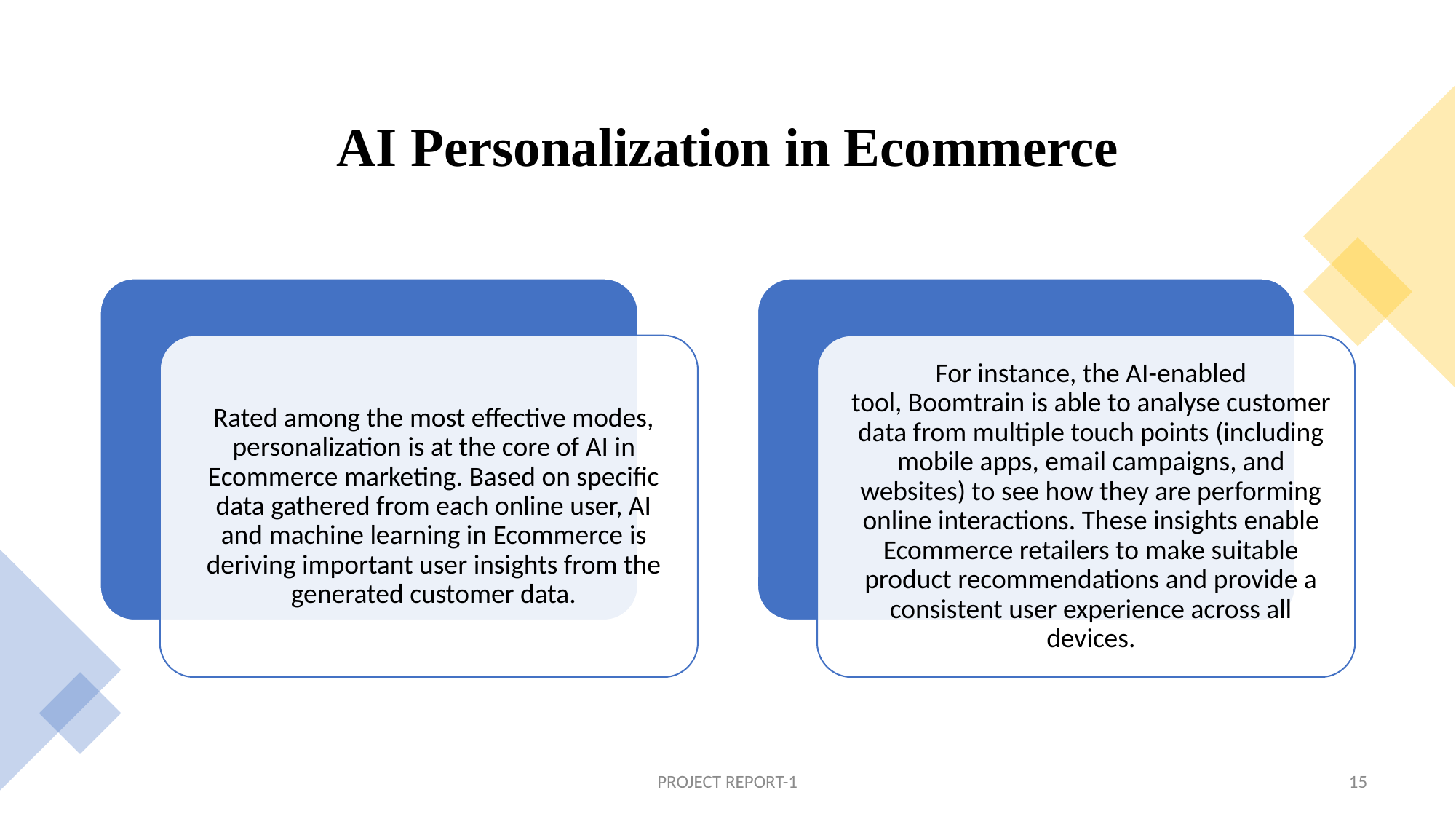

# AI Personalization in Ecommerce

Rated among the most effective modes, personalization is at the core of AI in Ecommerce marketing. Based on specific data gathered from each online user, AI and machine learning in Ecommerce is deriving important user insights from the generated customer data.
For instance, the AI-enabled tool, Boomtrain is able to analyse customer data from multiple touch points (including mobile apps, email campaigns, and websites) to see how they are performing online interactions. These insights enable Ecommerce retailers to make suitable product recommendations and provide a consistent user experience across all devices.

PROJECT REPORT-1
15